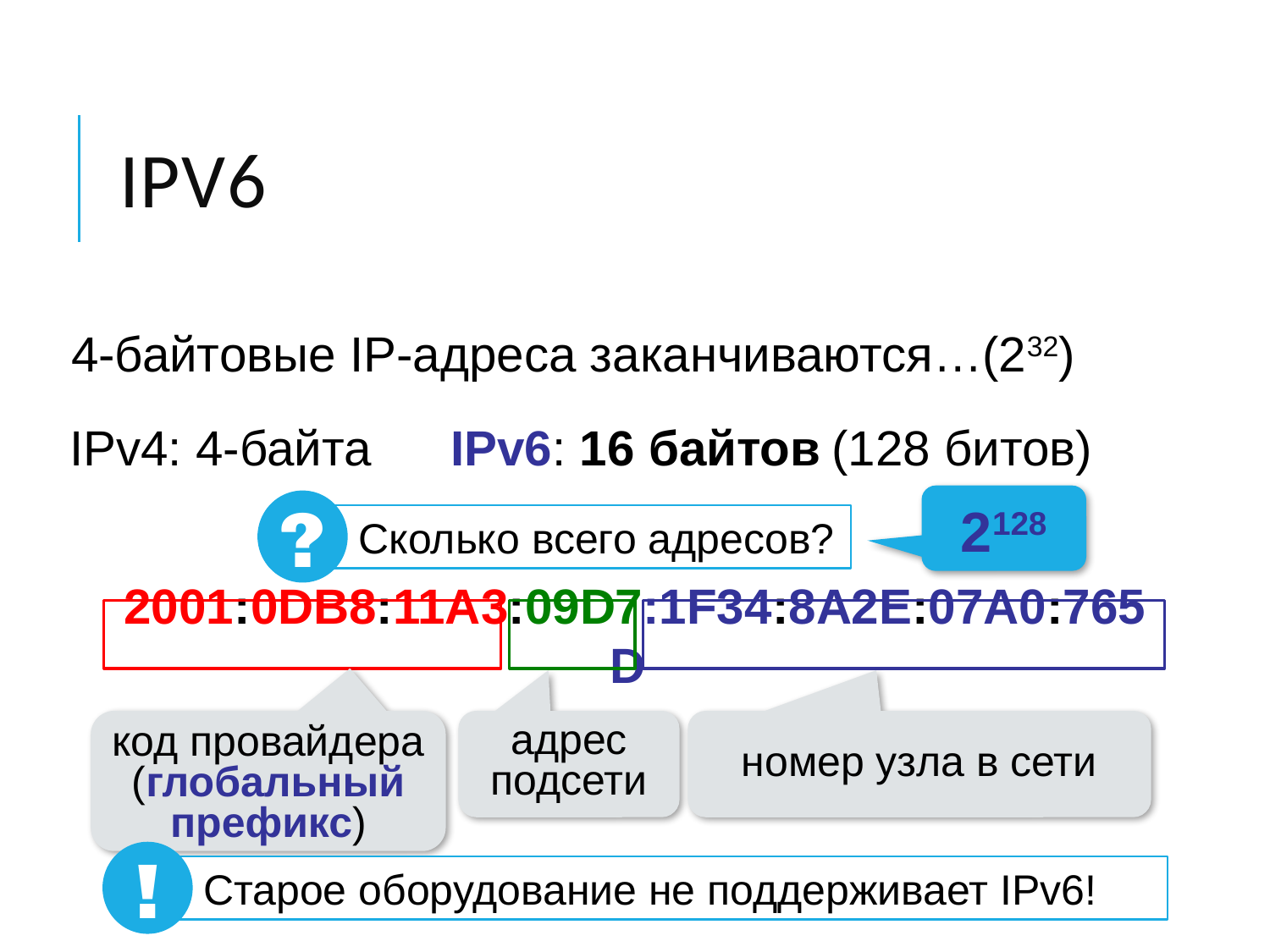

# IPv6
4-байтовые IP-адреса заканчиваются…(232)
IPv4: 4-байта	IPv6: 16 байтов	(128 битов)
2128
?
  Сколько всего адресов?
2001:0DB8:11A3:09D7:1F34:8A2E:07A0:765D

код провайдера (глобальный префикс)
адрес подсети
номер узла в сети
!
  Старое оборудование не поддерживает IPv6!